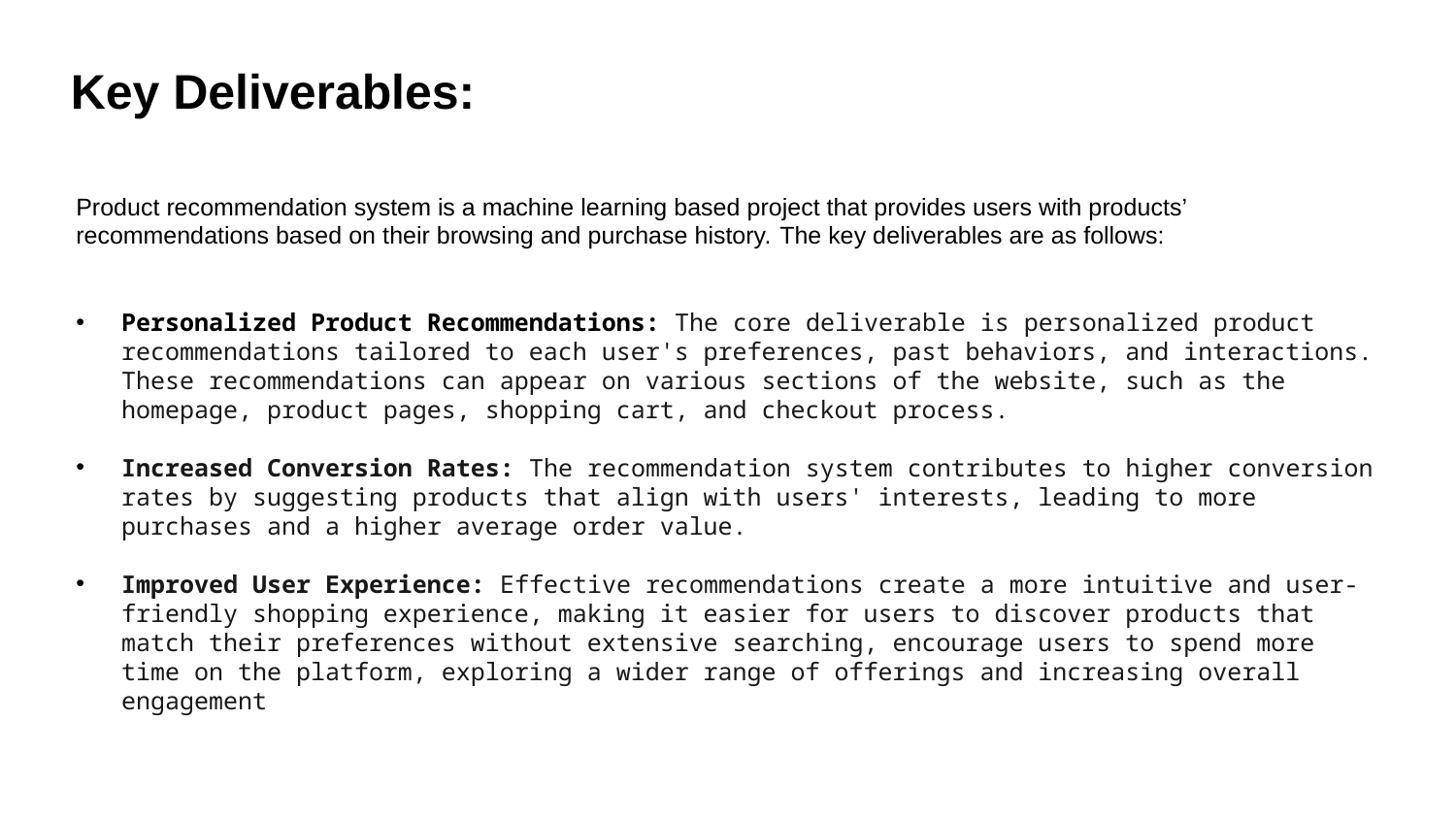

Key Deliverables:

Product recommendation system is a machine learning based project that provides users with products’ recommendations based on their browsing and purchase history. The key deliverables are as follows:

Personalized Product Recommendations: The core deliverable is personalized product recommendations tailored to each user's preferences, past behaviors, and interactions. These recommendations can appear on various sections of the website, such as the homepage, product pages, shopping cart, and checkout process.

Increased Conversion Rates: The recommendation system contributes to higher conversion rates by suggesting products that align with users' interests, leading to more purchases and a higher average order value.

Improved User Experience: Effective recommendations create a more intuitive and user-friendly shopping experience, making it easier for users to discover products that match their preferences without extensive searching, encourage users to spend more time on the platform, exploring a wider range of offerings and increasing overall engagement